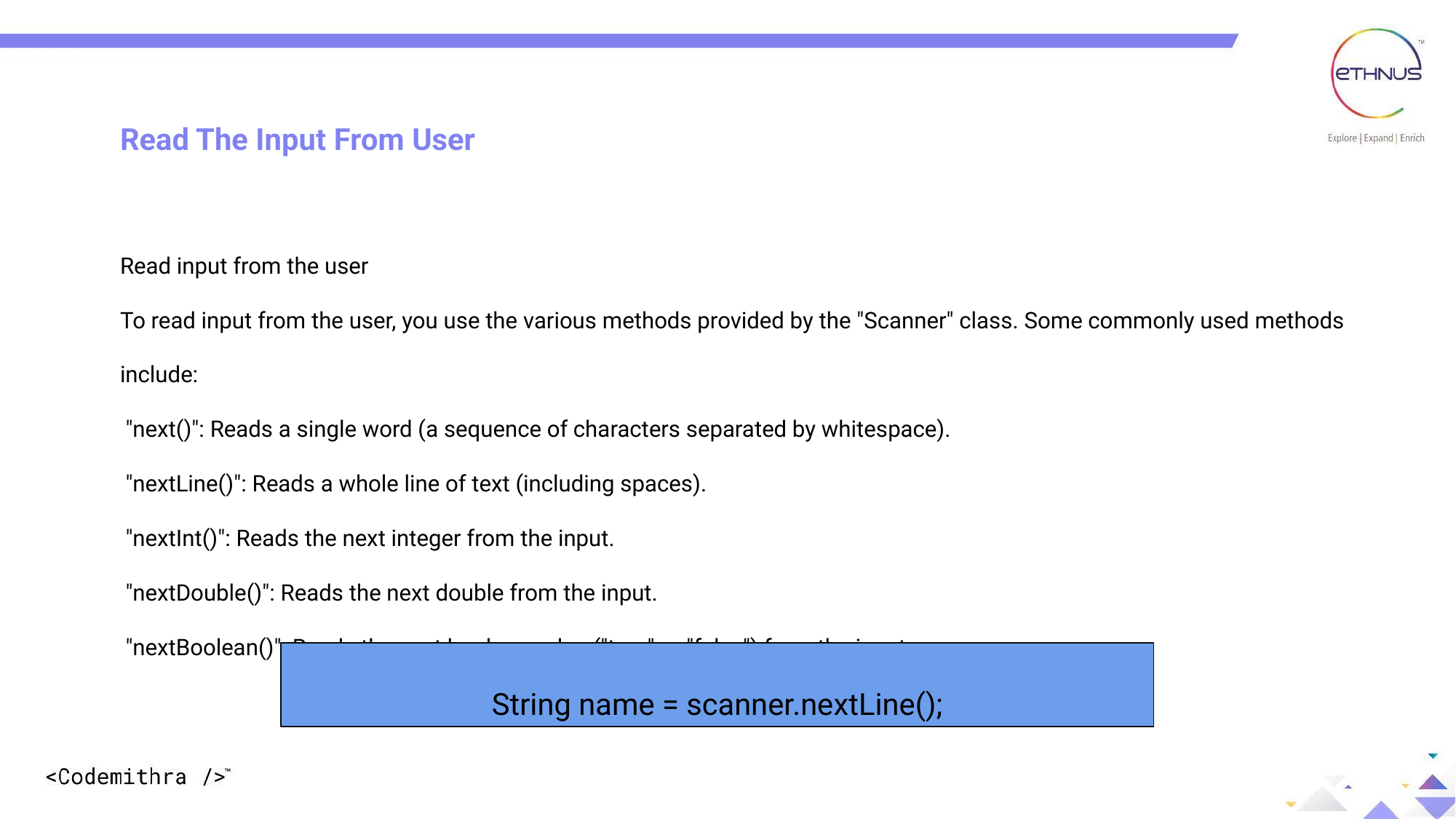

Read The Input From User

Read input from the user
To read input from the user, you use the various methods provided by the "Scanner" class. Some commonly used methods include:
 "next()": Reads a single word (a sequence of characters separated by whitespace).
 "nextLine()": Reads a whole line of text (including spaces).
 "nextInt()": Reads the next integer from the input.
 "nextDouble()": Reads the next double from the input.
 "nextBoolean()": Reads the next boolean value ("true" or "false") from the input.

String name = scanner.nextLine();